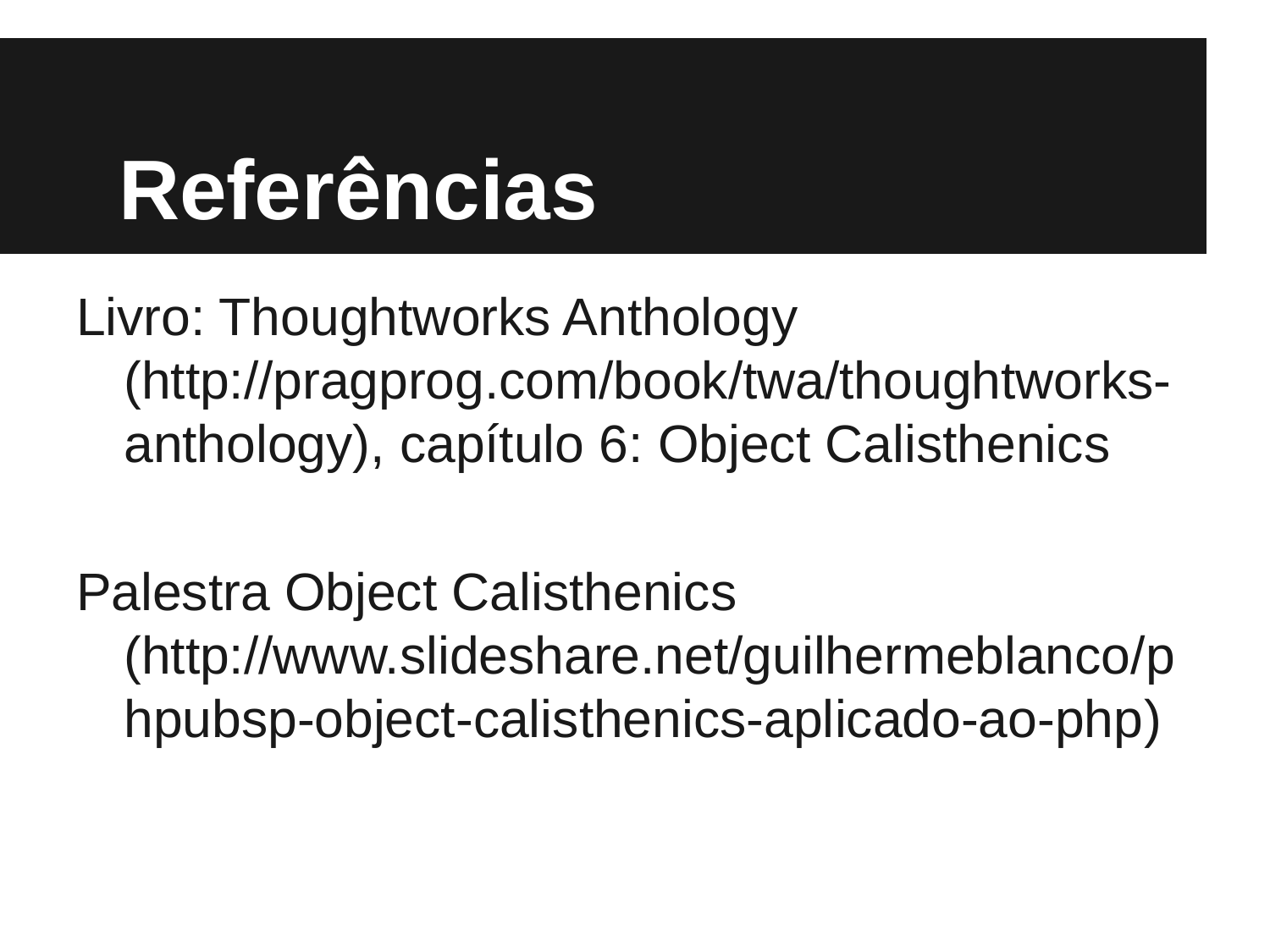

# Referências
Livro: Thoughtworks Anthology (http://pragprog.com/book/twa/thoughtworks-anthology), capítulo 6: Object Calisthenics

Palestra Object Calisthenics (http://www.slideshare.net/guilhermeblanco/phpubsp-object-calisthenics-aplicado-ao-php)